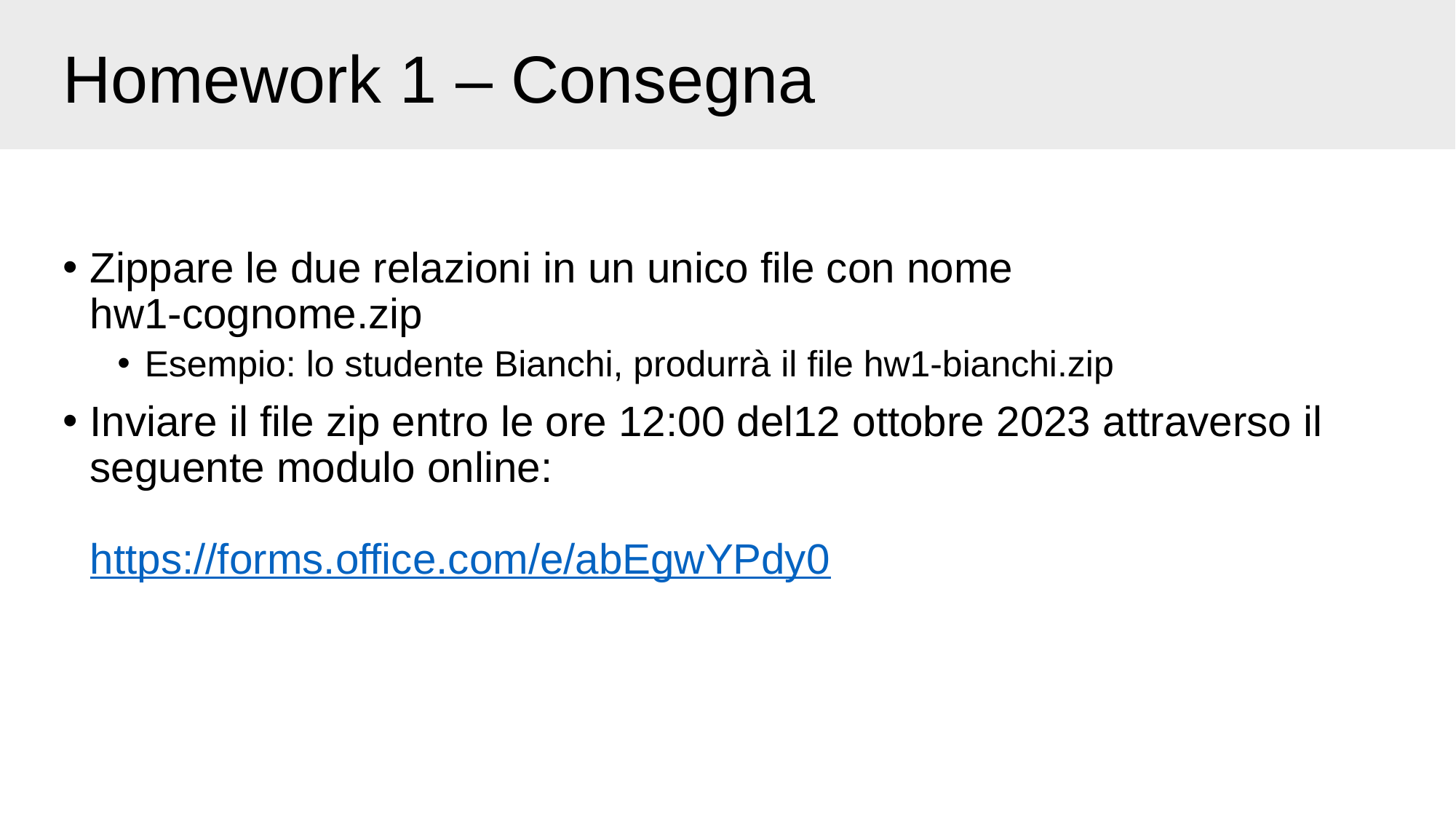

# Homework 1 – Consegna

Zippare le due relazioni in un unico file con nome
hw1-cognome.zip
Esempio: lo studente Bianchi, produrrà il file hw1-bianchi.zip
Inviare il file zip entro le ore 12:00 del12 ottobre 2023 attraverso il seguente modulo online:
https://forms.office.com/e/abEgwYPdy0